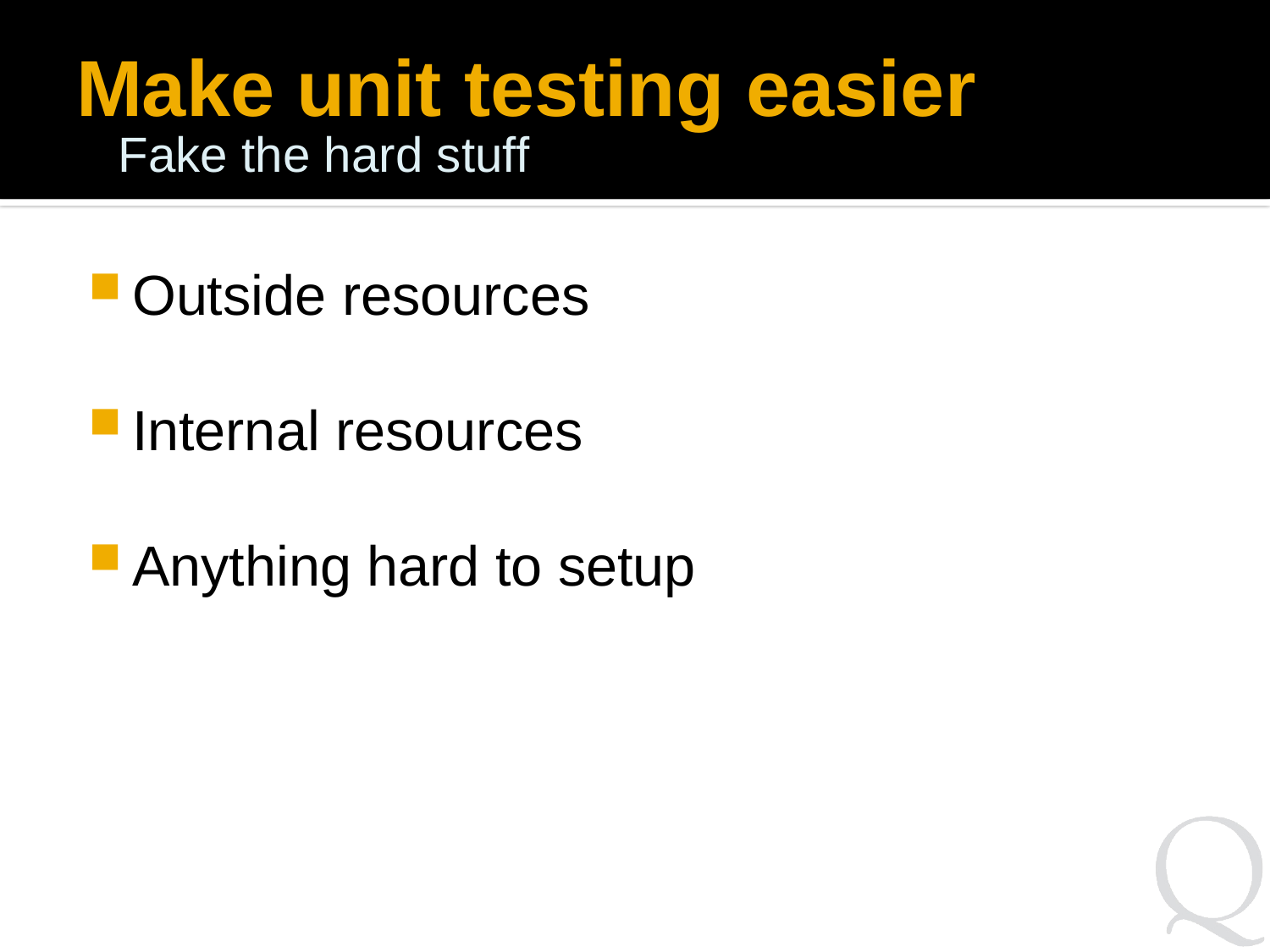

# Make unit testing easier
Fake the hard stuff
Outside resources

Internal resources

Anything hard to setup